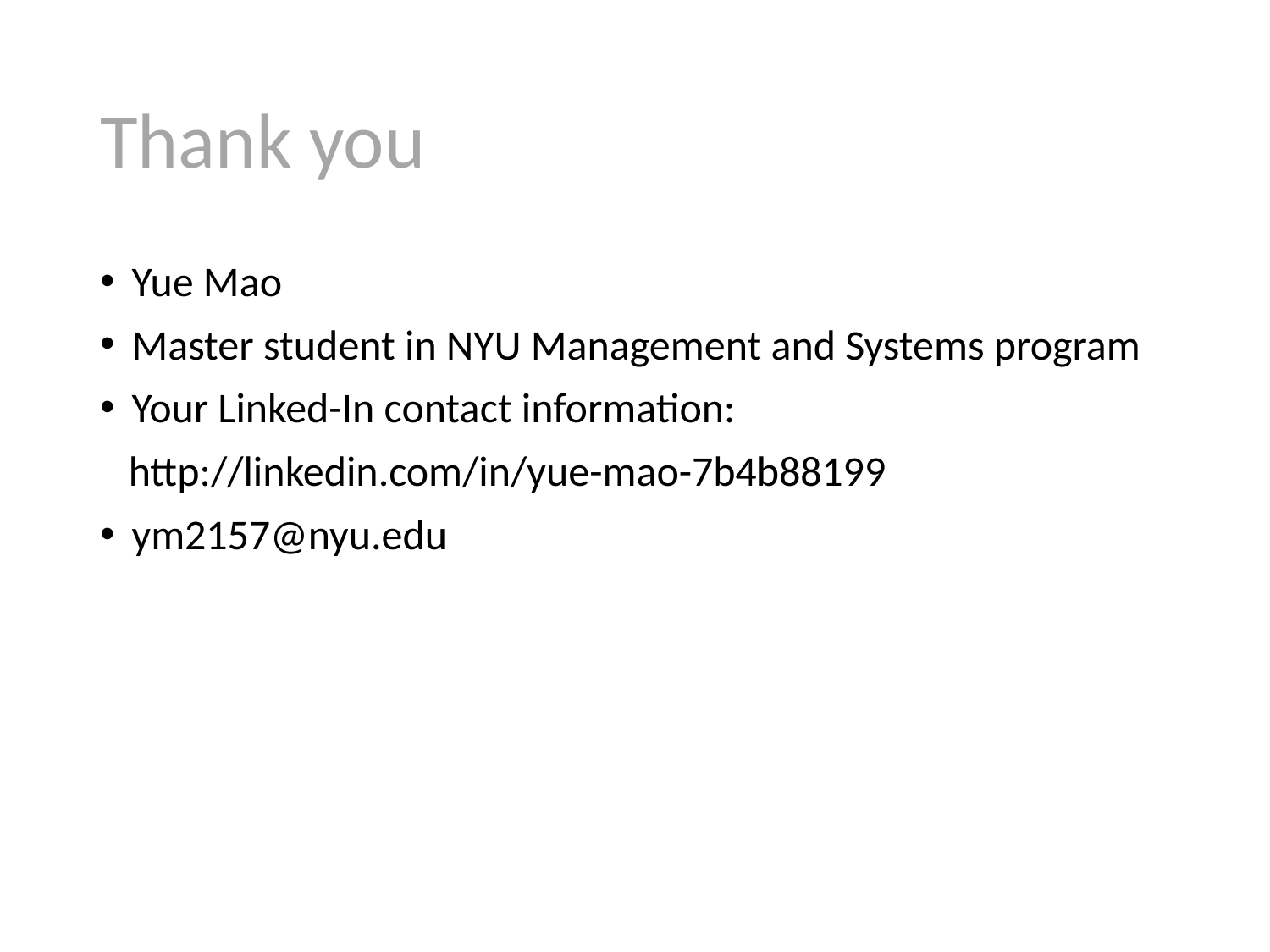

# Thank you
Yue Mao
Master student in NYU Management and Systems program
Your Linked-In contact information:
   http://linkedin.com/in/yue-mao-7b4b88199
ym2157@nyu.edu